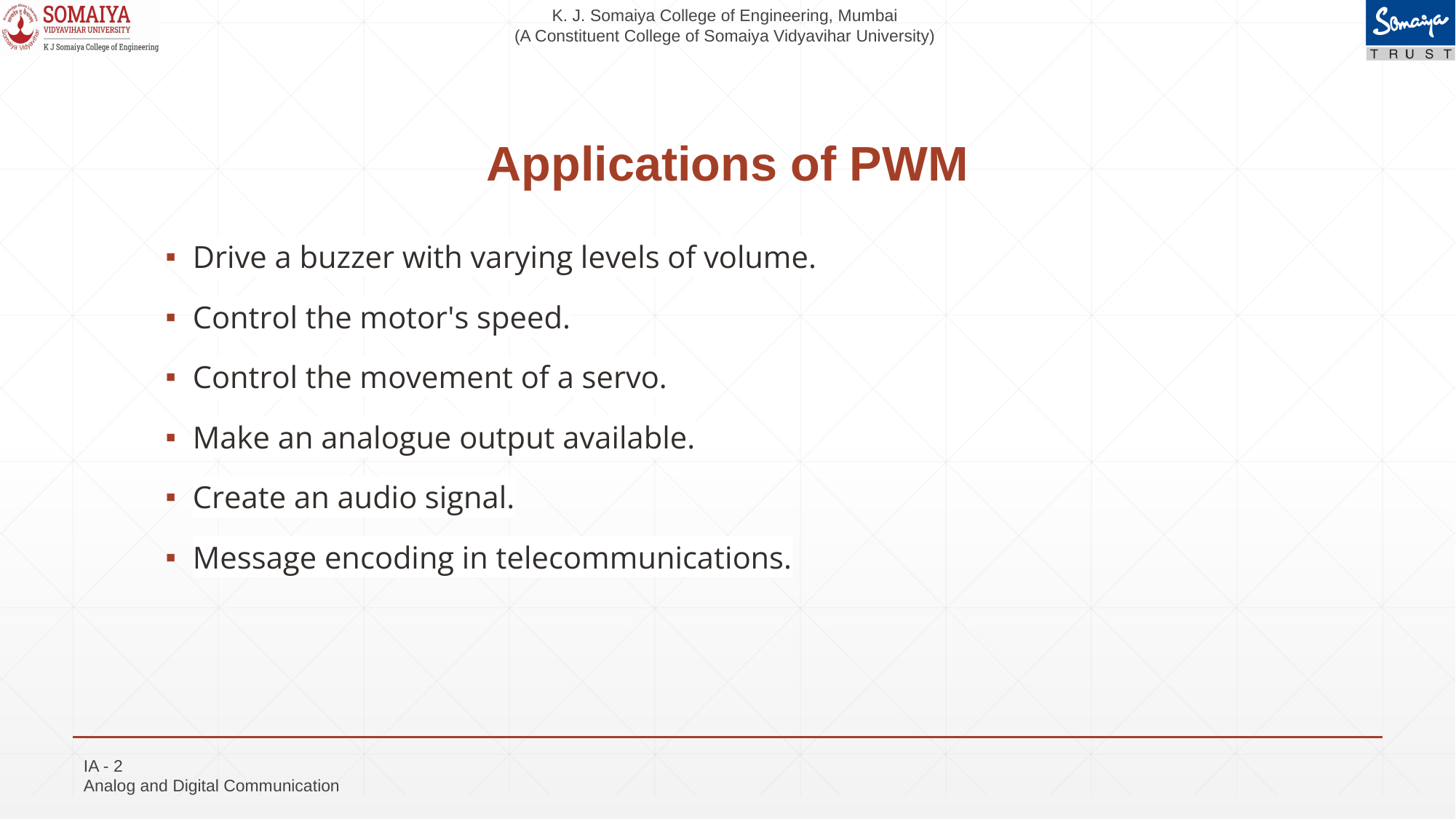

# Applications of PWM
Drive a buzzer with varying levels of volume.
Control the motor's speed.
Control the movement of a servo.
Make an analogue output available.
Create an audio signal.
Message encoding in telecommunications.
IA - 2
Analog and Digital Communication